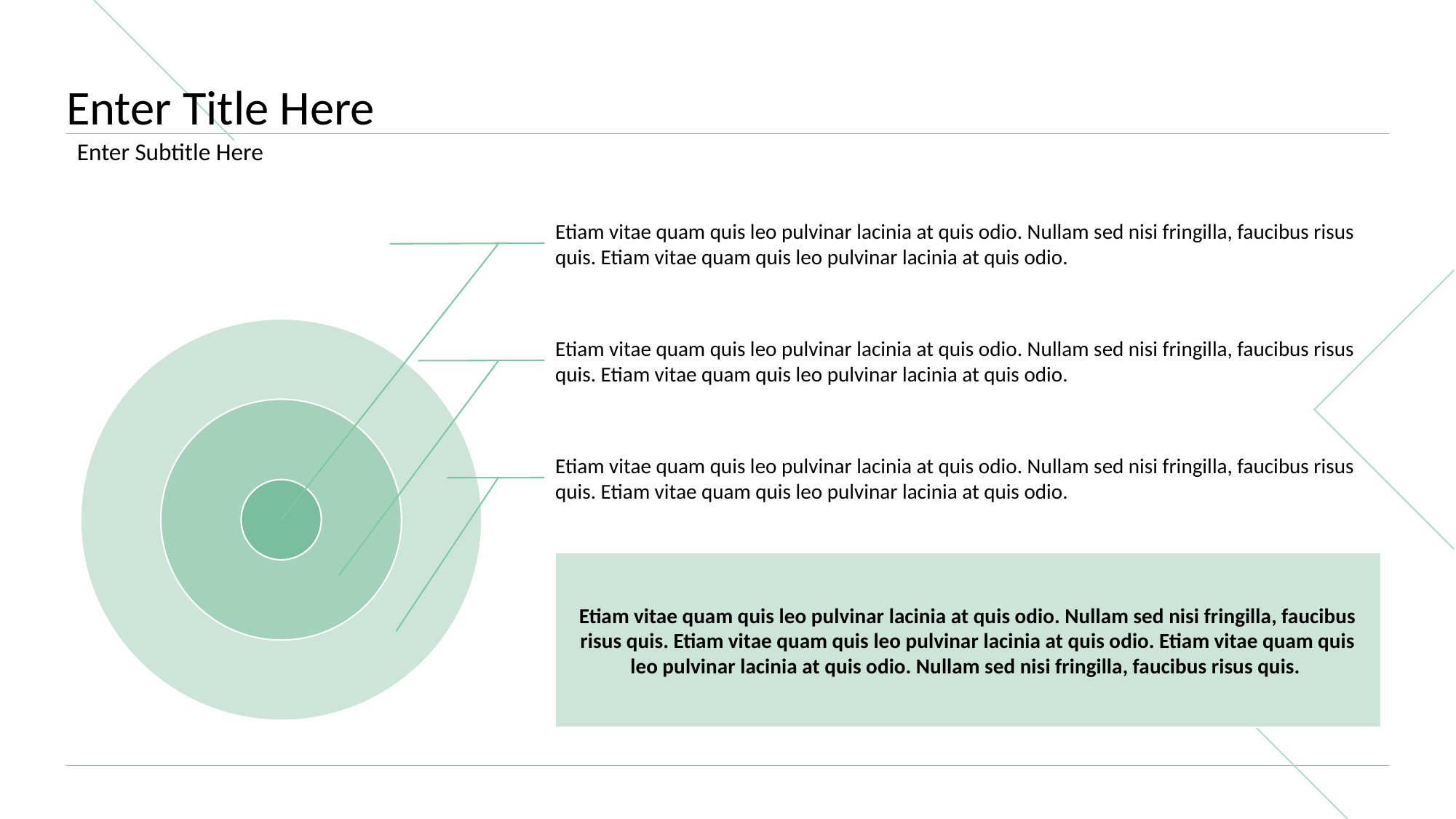

# Enter Title Here
Enter Subtitle Here
Etiam vitae quam quis leo pulvinar lacinia at quis odio. Nullam sed nisi fringilla, faucibus risus quis. Etiam vitae quam quis leo pulvinar lacinia at quis odio.

Etiam vitae quam quis leo pulvinar lacinia at quis odio. Nullam sed nisi fringilla, faucibus risus quis. Etiam vitae quam quis leo pulvinar lacinia at quis odio.

Etiam vitae quam quis leo pulvinar lacinia at quis odio. Nullam sed nisi fringilla, faucibus risus quis. Etiam vitae quam quis leo pulvinar lacinia at quis odio.

Etiam vitae quam quis leo pulvinar lacinia at quis odio. Nullam sed nisi fringilla, faucibus risus quis. Etiam vitae quam quis leo pulvinar lacinia at quis odio. Etiam vitae quam quis leo pulvinar lacinia at quis odio. Nullam sed nisi fringilla, faucibus risus quis.